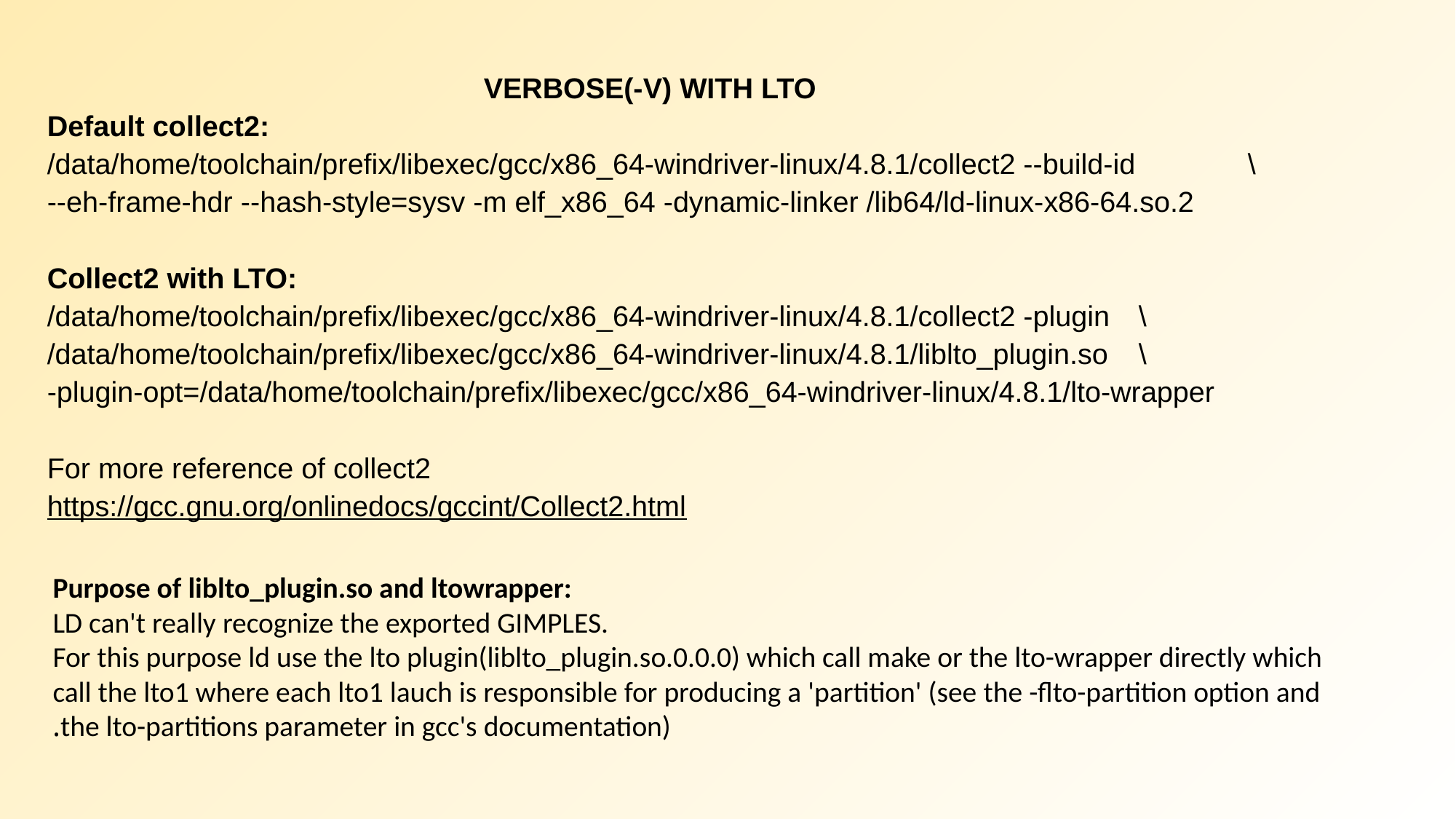

VERBOSE(-V) WITH LTO
Default collect2:
/data/home/toolchain/prefix/libexec/gcc/x86_64-windriver-linux/4.8.1/collect2 --build-id 	\
--eh-frame-hdr --hash-style=sysv -m elf_x86_64 -dynamic-linker /lib64/ld-linux-x86-64.so.2

Collect2 with LTO:
/data/home/toolchain/prefix/libexec/gcc/x86_64-windriver-linux/4.8.1/collect2 -plugin 	\
/data/home/toolchain/prefix/libexec/gcc/x86_64-windriver-linux/4.8.1/liblto_plugin.so 	\
-plugin-opt=/data/home/toolchain/prefix/libexec/gcc/x86_64-windriver-linux/4.8.1/lto-wrapper

For more reference of collect2
https://gcc.gnu.org/onlinedocs/gccint/Collect2.html

Purpose of liblto_plugin.so and ltowrapper:
LD can't really recognize the exported GIMPLES.
‫‫For this purpose ld use the lto plugin(liblto_plugin.so.0.0.0) which call make or the lto-wrapper directly which call the lto1 where each lto1 lauch is responsible for producing a 'partition' (see the -flto-partition option and the lto-partitions parameter in gcc's documentation).